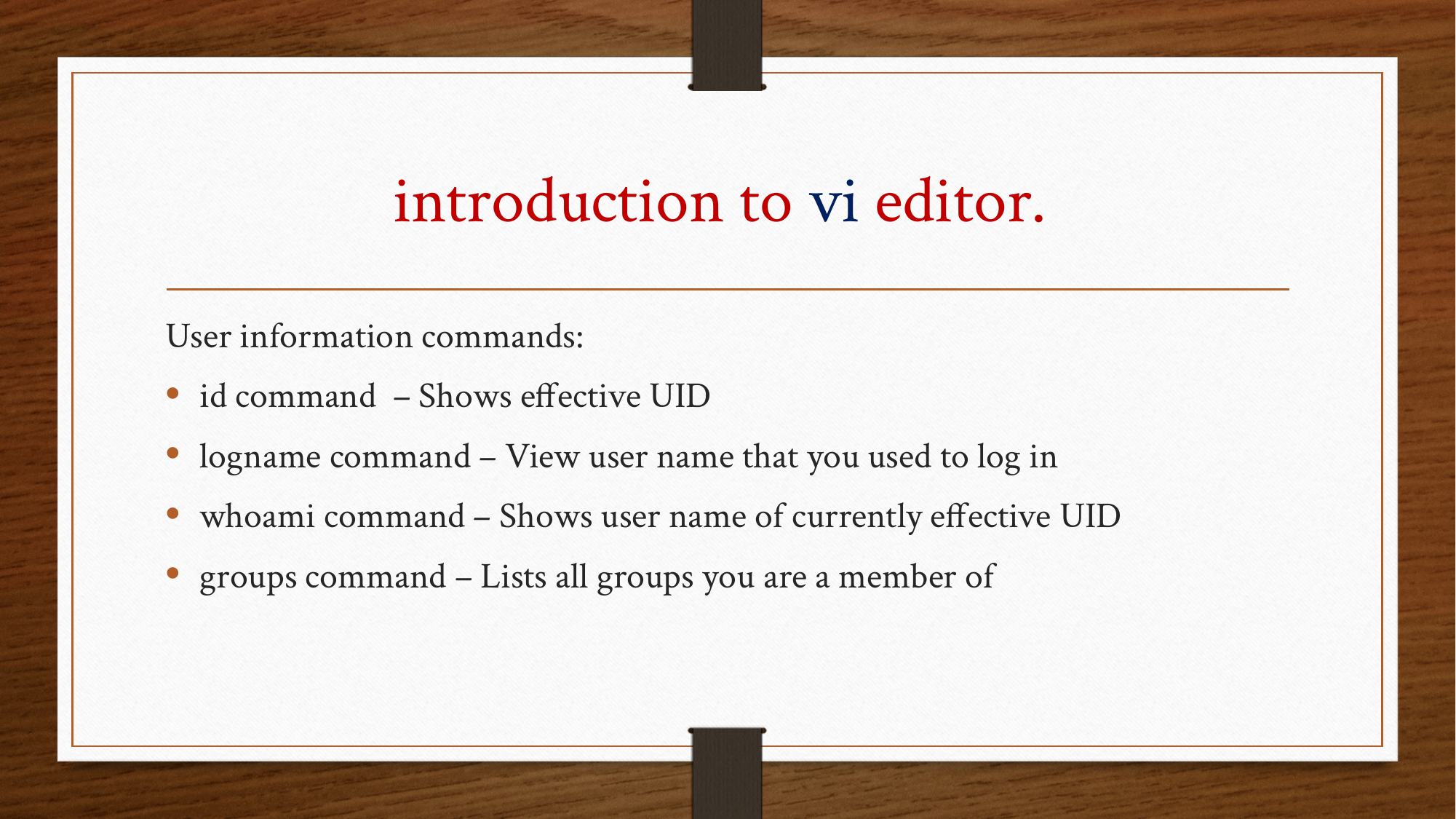

# introduction to vi editor.
User information commands:
id command  – Shows effective UID
logname command – View user name that you used to log in
whoami command – Shows user name of currently effective UID
groups command – Lists all groups you are a member of